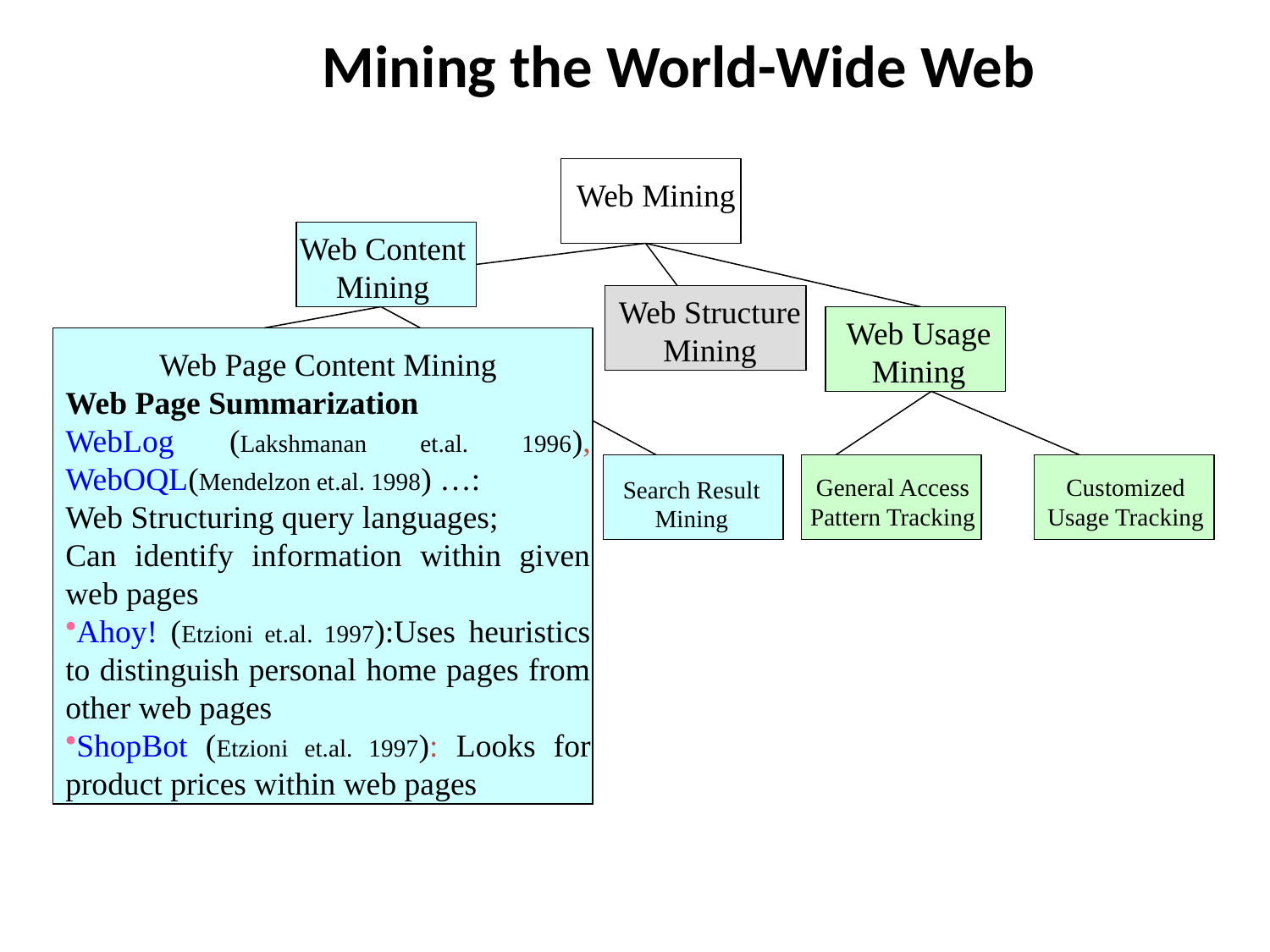

# Mining the World-Wide Web

Web Mining
Web Content
Mining

Web Structure
Mining

Web Usage
Mining

Web Page Content Mining
Web Page Summarization
WebLog (Lakshmanan et.al. 1996), WebOQL(Mendelzon et.al. 1998) …:
Web Structuring query languages;
Can identify information within given web pages
Ahoy! (Etzioni et.al. 1997):Uses heuristics to distinguish personal home pages from other web pages
ShopBot (Etzioni et.al. 1997): Looks for product prices within web pages

General Access
Pattern Tracking
Customized
Usage Tracking
Search Result
Mining